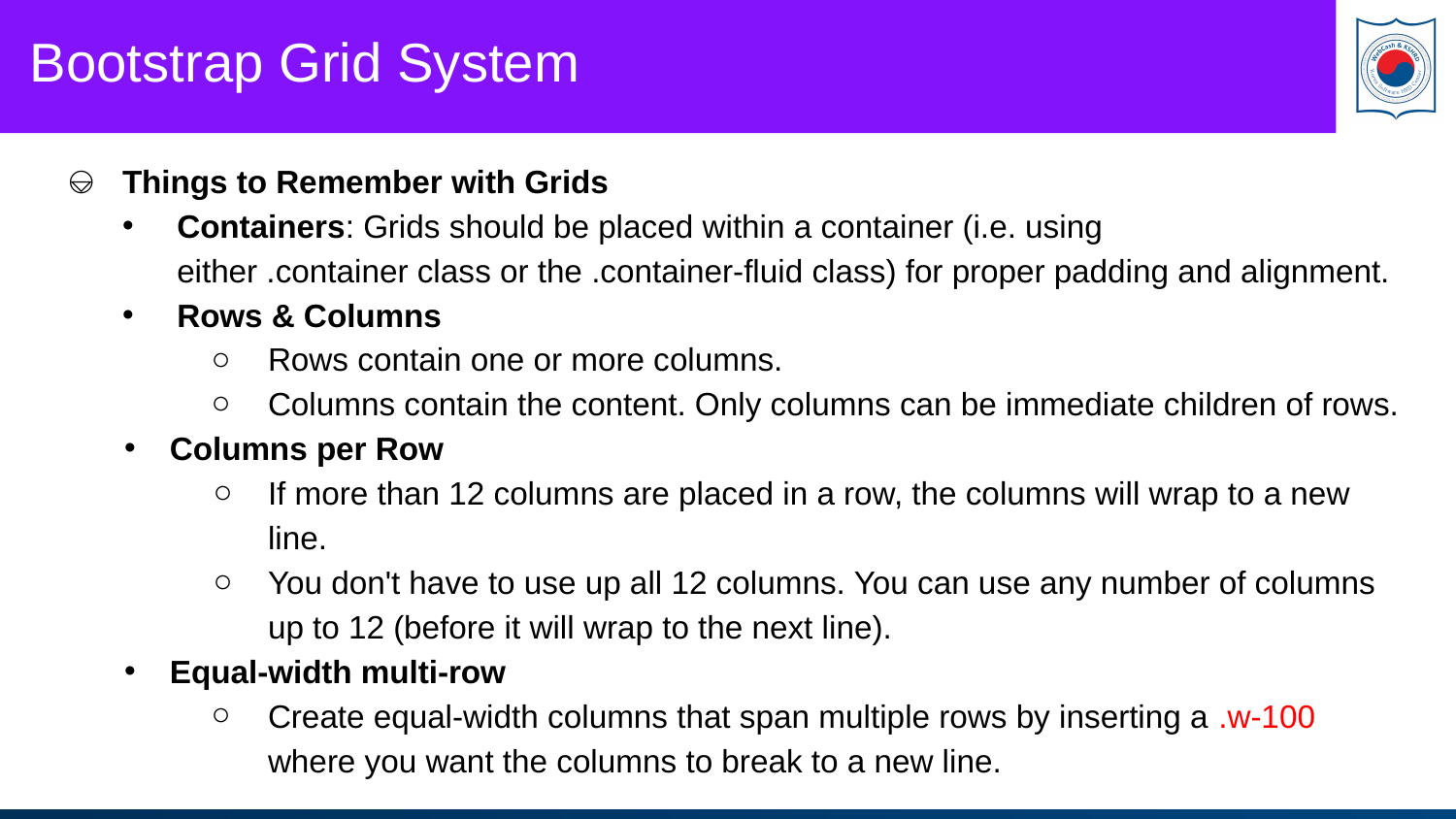

# Bootstrap Grid System
Things to Remember with Grids
Containers: Grids should be placed within a container (i.e. using either .container class or the .container-fluid class) for proper padding and alignment.
Rows & Columns
Rows contain one or more columns.
Columns contain the content. Only columns can be immediate children of rows.
Columns per Row
If more than 12 columns are placed in a row, the columns will wrap to a new line.
You don't have to use up all 12 columns. You can use any number of columns up to 12 (before it will wrap to the next line).
Equal-width multi-row
Create equal-width columns that span multiple rows by inserting a .w-100 where you want the columns to break to a new line.